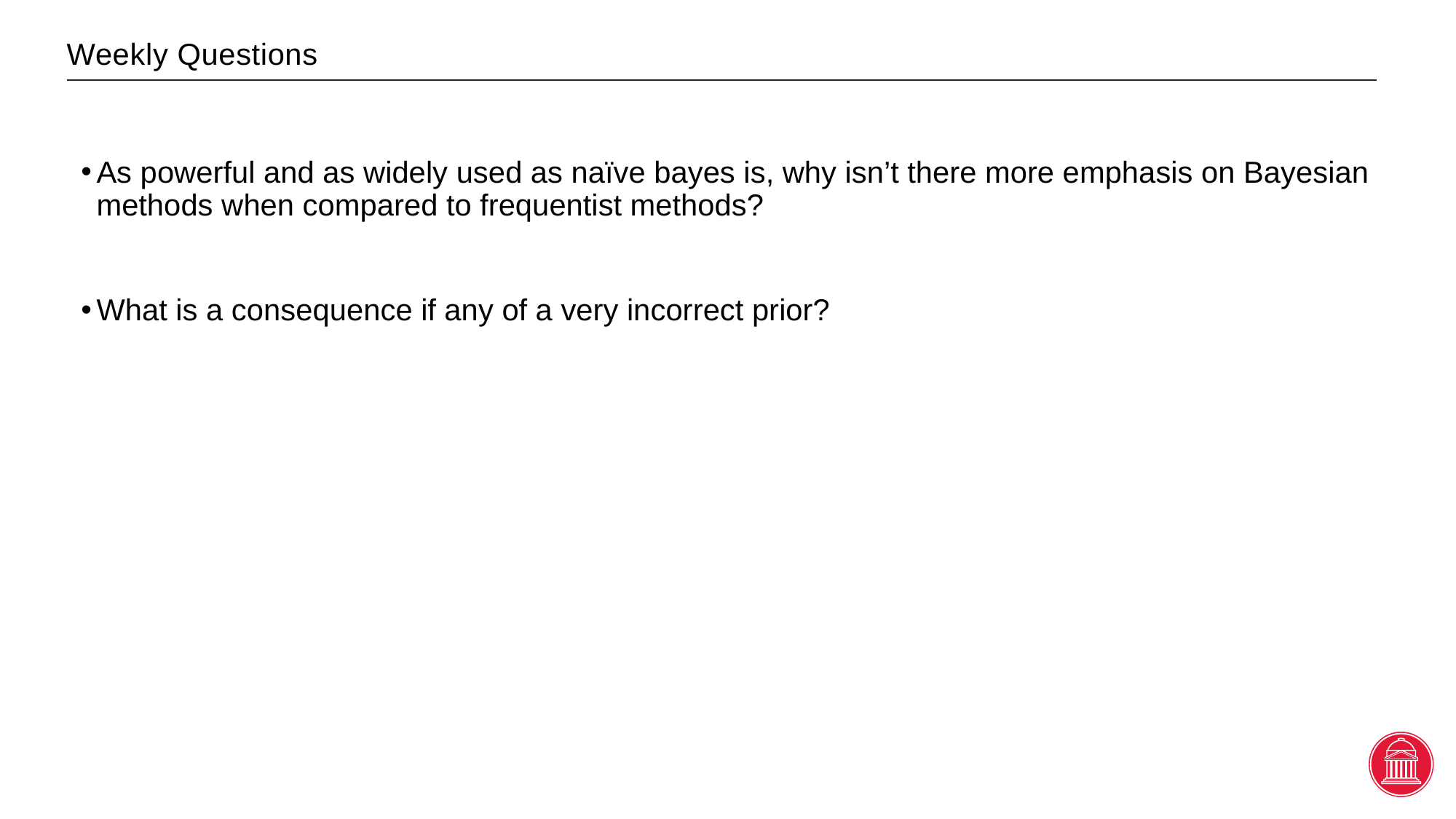

# Weekly Questions
As powerful and as widely used as naïve bayes is, why isn’t there more emphasis on Bayesian methods when compared to frequentist methods?

What is a consequence if any of a very incorrect prior?